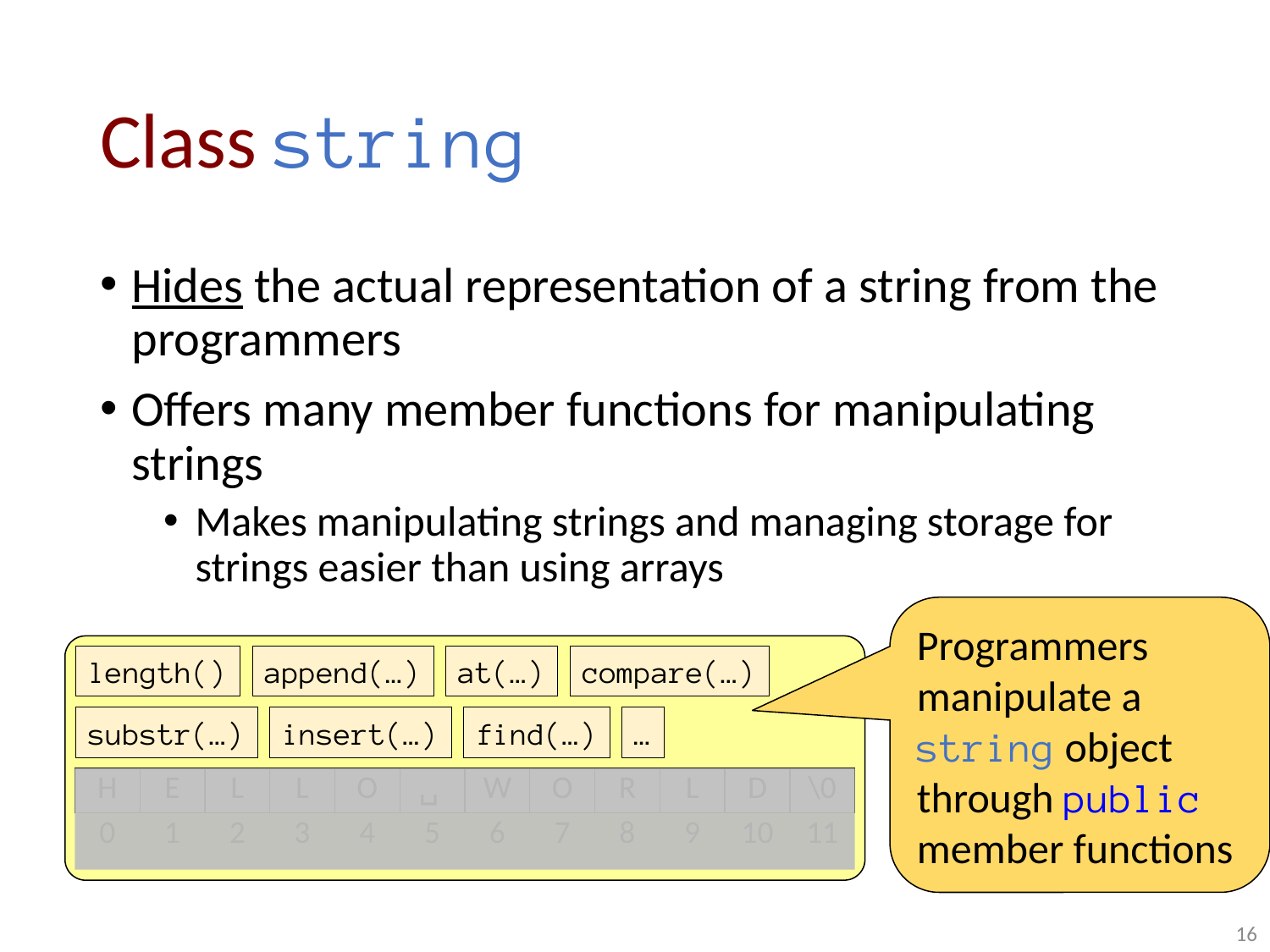

# Class string
Hides the actual representation of a string from the programmers
Offers many member functions for manipulating strings
Makes manipulating strings and managing storage for strings easier than using arrays
Programmers manipulate a string object through public member functions

length()
append(…)
at(…)
compare(…)
substr(…)
insert(…)
find(…)
…

| H | E | L | L | O | ␣ | W | O | R | L | D | \0 |
| --- | --- | --- | --- | --- | --- | --- | --- | --- | --- | --- | --- |
| 0 | 1 | 2 | 3 | 4 | 5 | 6 | 7 | 8 | 9 | 10 | 11 |
16